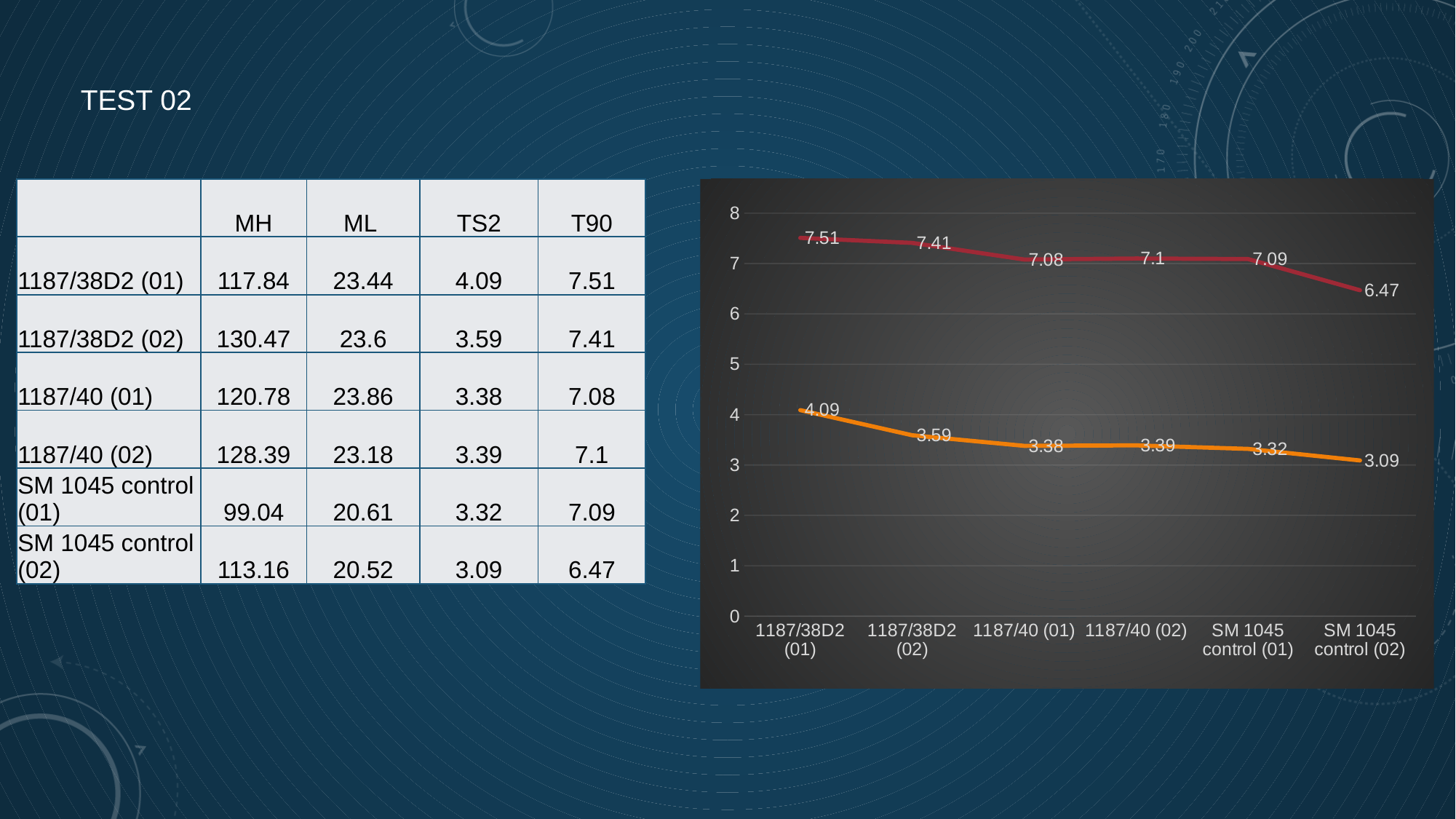

# Test 02
|  | MH | ML | TS2 | T90 |
| --- | --- | --- | --- | --- |
| 1187/38D2 (01) | 117.84 | 23.44 | 4.09 | 7.51 |
| 1187/38D2 (02) | 130.47 | 23.6 | 3.59 | 7.41 |
| 1187/40 (01) | 120.78 | 23.86 | 3.38 | 7.08 |
| 1187/40 (02) | 128.39 | 23.18 | 3.39 | 7.1 |
| SM 1045 control (01) | 99.04 | 20.61 | 3.32 | 7.09 |
| SM 1045 control (02) | 113.16 | 20.52 | 3.09 | 6.47 |

### Chart

| Category |  |  |
|---|---|---|
| 1187/38D2 (01) | 4.09 | 7.51 |
| 1187/38D2 (02) | 3.59 | 7.41 |
| 1187/40 (01) | 3.38 | 7.08 |
| 1187/40 (02) | 3.39 | 7.1 |
| SM 1045 control (01) | 3.32 | 7.09 |
| SM 1045 control (02) | 3.09 | 6.47 |